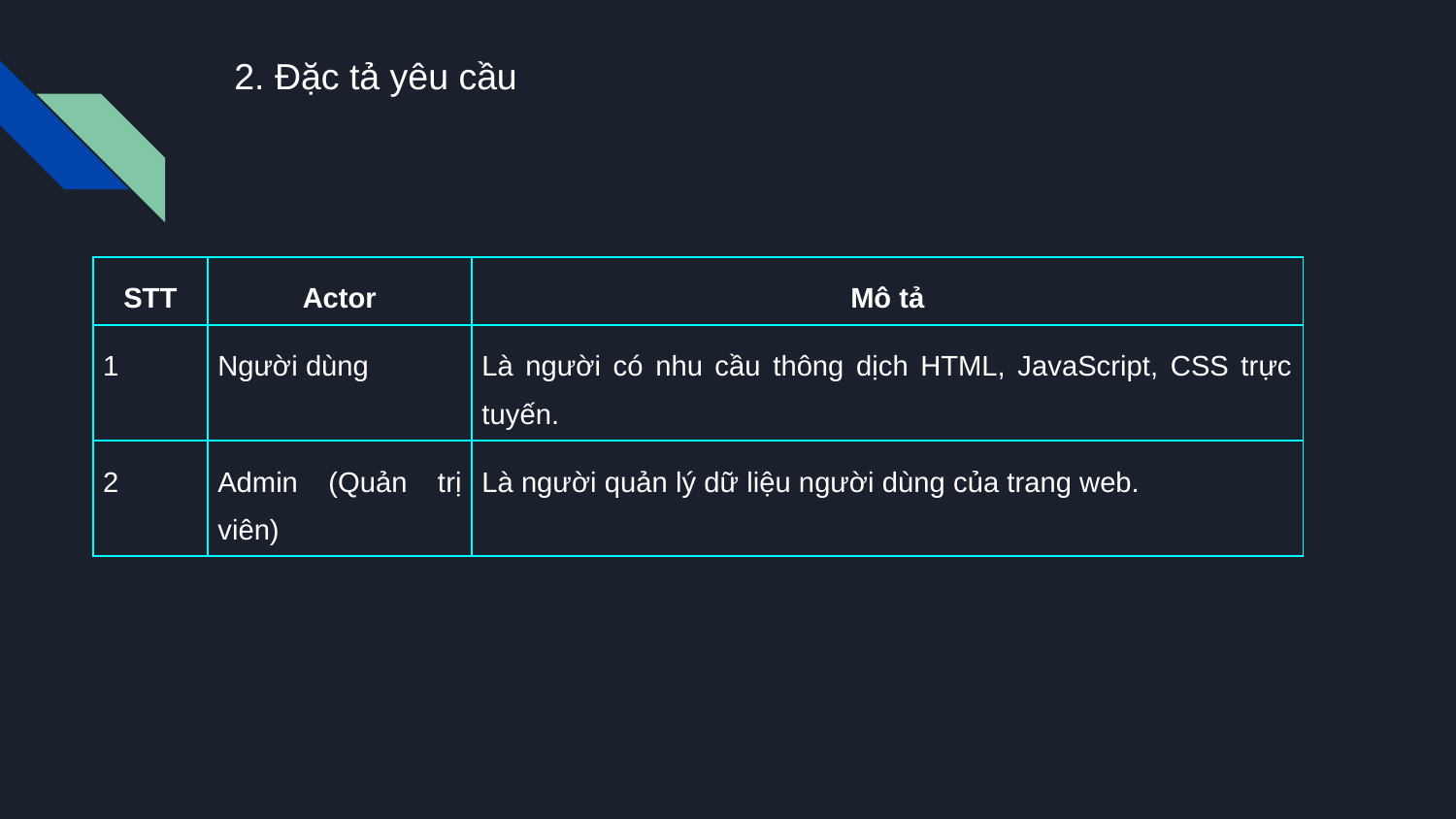

2. Đặc tả yêu cầu
| STT | Actor | Mô tả |
| --- | --- | --- |
| 1 | Người dùng | Là người có nhu cầu thông dịch HTML, JavaScript, CSS trực tuyến. |
| 2 | Admin (Quản trị viên) | Là người quản lý dữ liệu người dùng của trang web. |